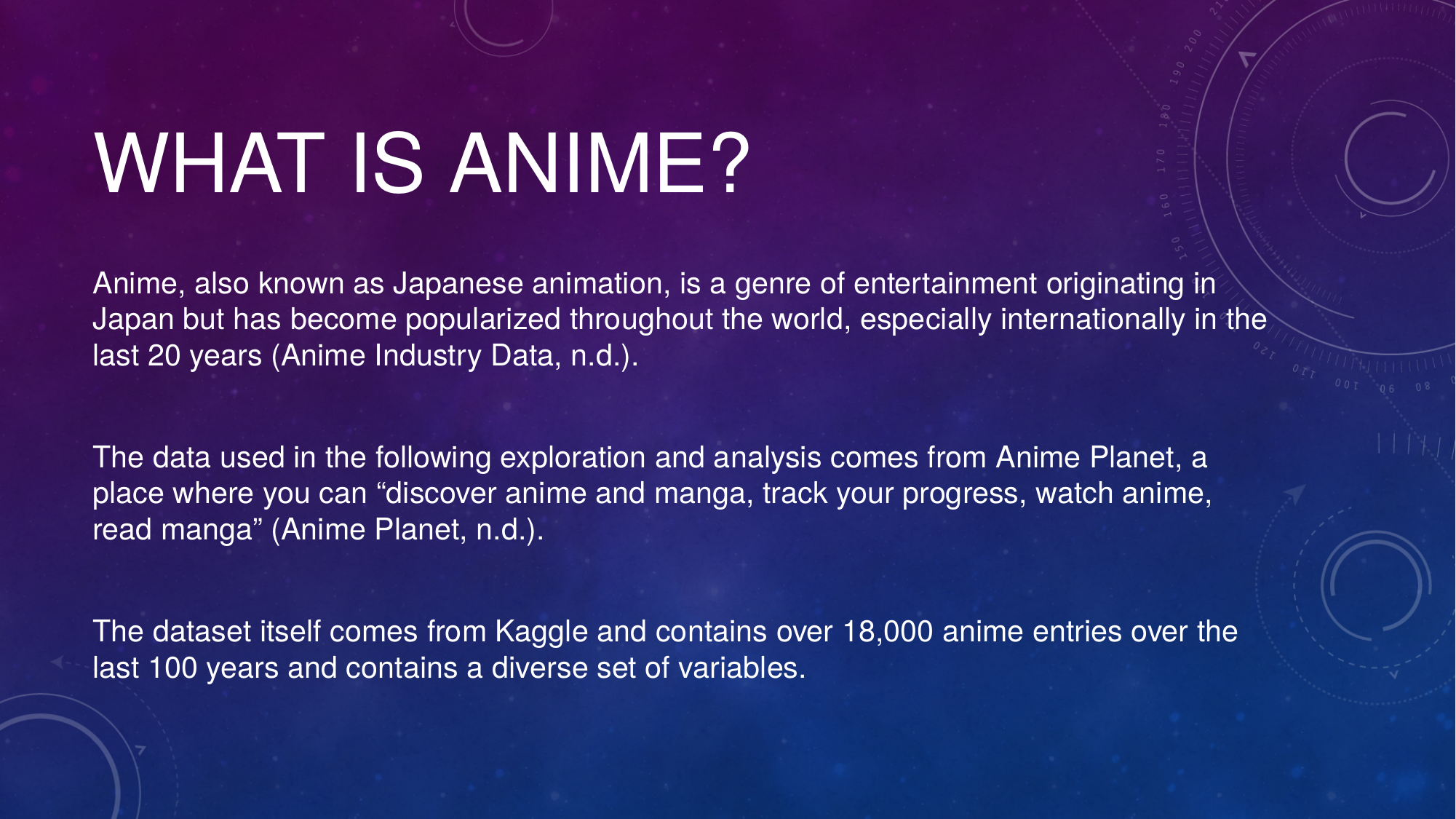

# What is anime?
Anime, also known as Japanese animation, is a genre of entertainment originating in Japan but has become popularized throughout the world, especially internationally in the last 20 years (Anime Industry Data, n.d.).

The data used in the following exploration and analysis comes from Anime Planet, a place where you can “discover anime and manga, track your progress, watch anime, read manga” (Anime Planet, n.d.).

The dataset itself comes from Kaggle and contains over 18,000 anime entries over the last 100 years and contains a diverse set of variables.